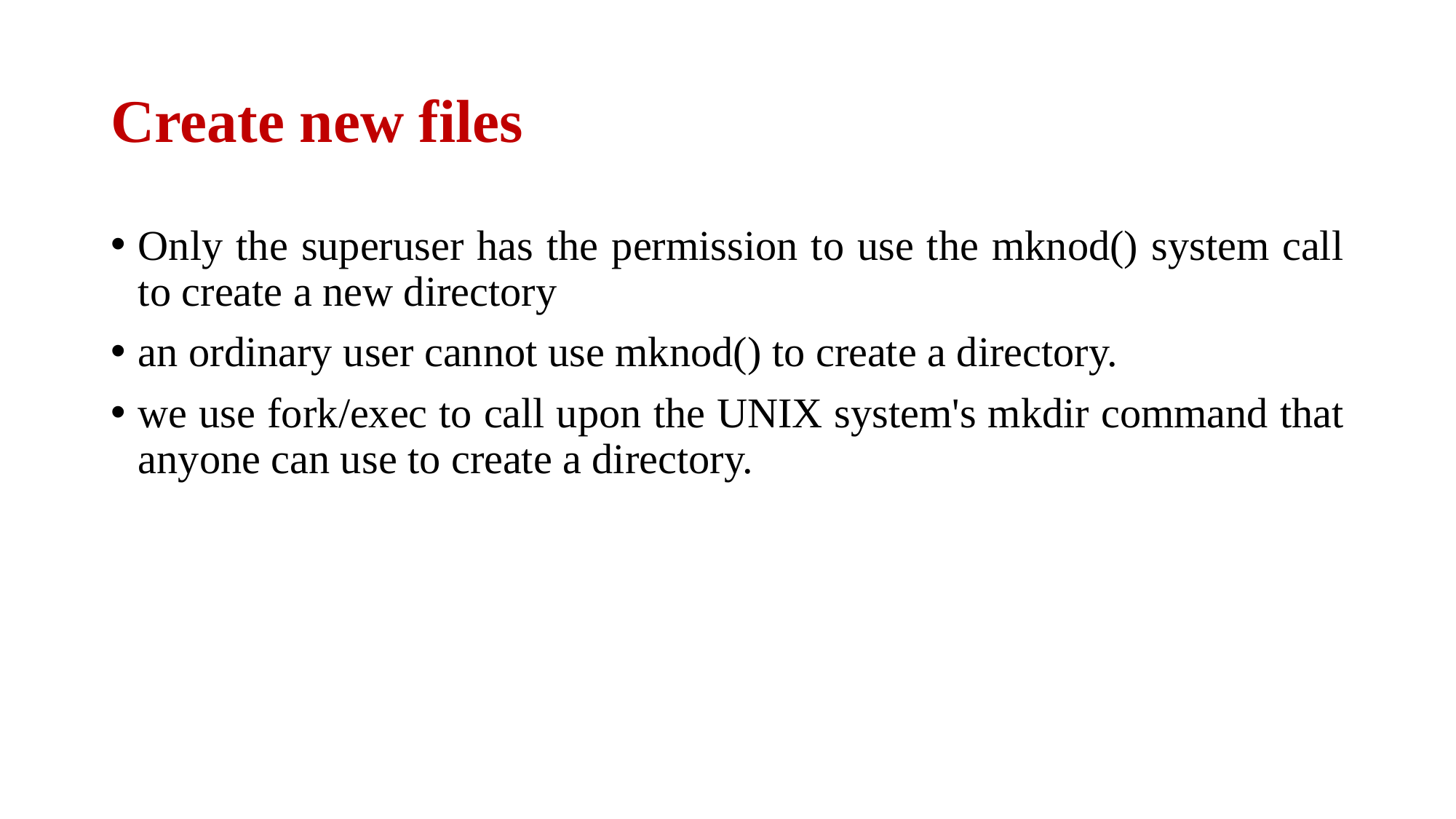

# Create new files
Only the superuser has the permission to use the mknod() system call to create a new directory
an ordinary user cannot use mknod() to create a directory.
we use fork/exec to call upon the UNIX system's mkdir command that anyone can use to create a directory.